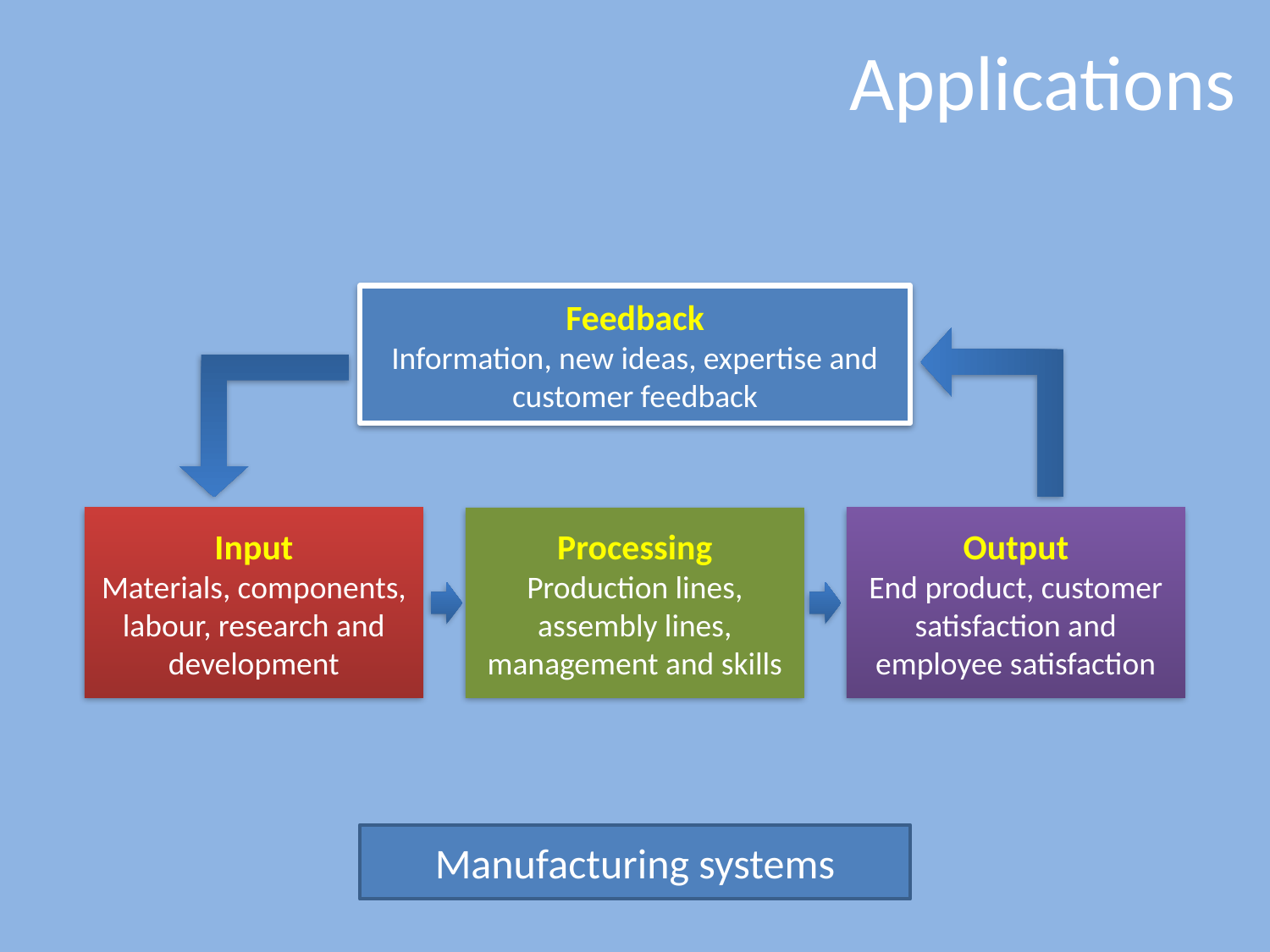

# Applications
Feedback
Information, new ideas, expertise and customer feedback

Input
Materials, components, labour, research and development
Processing
Production lines, assembly lines, management and skills
Output
End product, customer satisfaction and employee satisfaction

Manufacturing systems